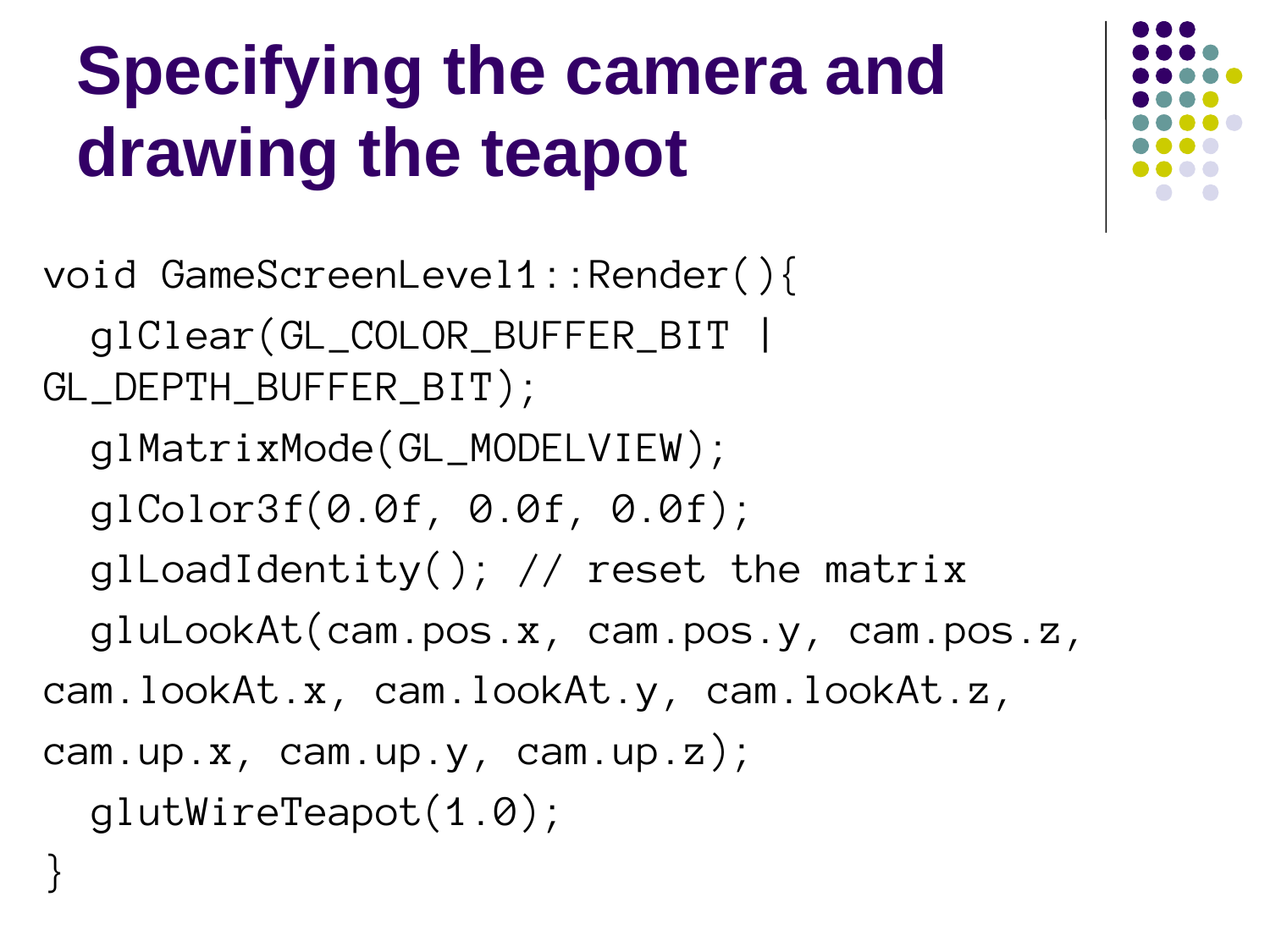

# Specifying the camera and drawing the teapot
void GameScreenLevel1::Render(){
  glClear(GL_COLOR_BUFFER_BIT | GL_DEPTH_BUFFER_BIT);
  glMatrixMode(GL_MODELVIEW);
  glColor3f(0.0f, 0.0f, 0.0f);
  glLoadIdentity(); // reset the matrix
  gluLookAt(cam.pos.x, cam.pos.y, cam.pos.z,
cam.lookAt.x, cam.lookAt.y, cam.lookAt.z,
cam.up.x, cam.up.y, cam.up.z);
  glutWireTeapot(1.0);
}